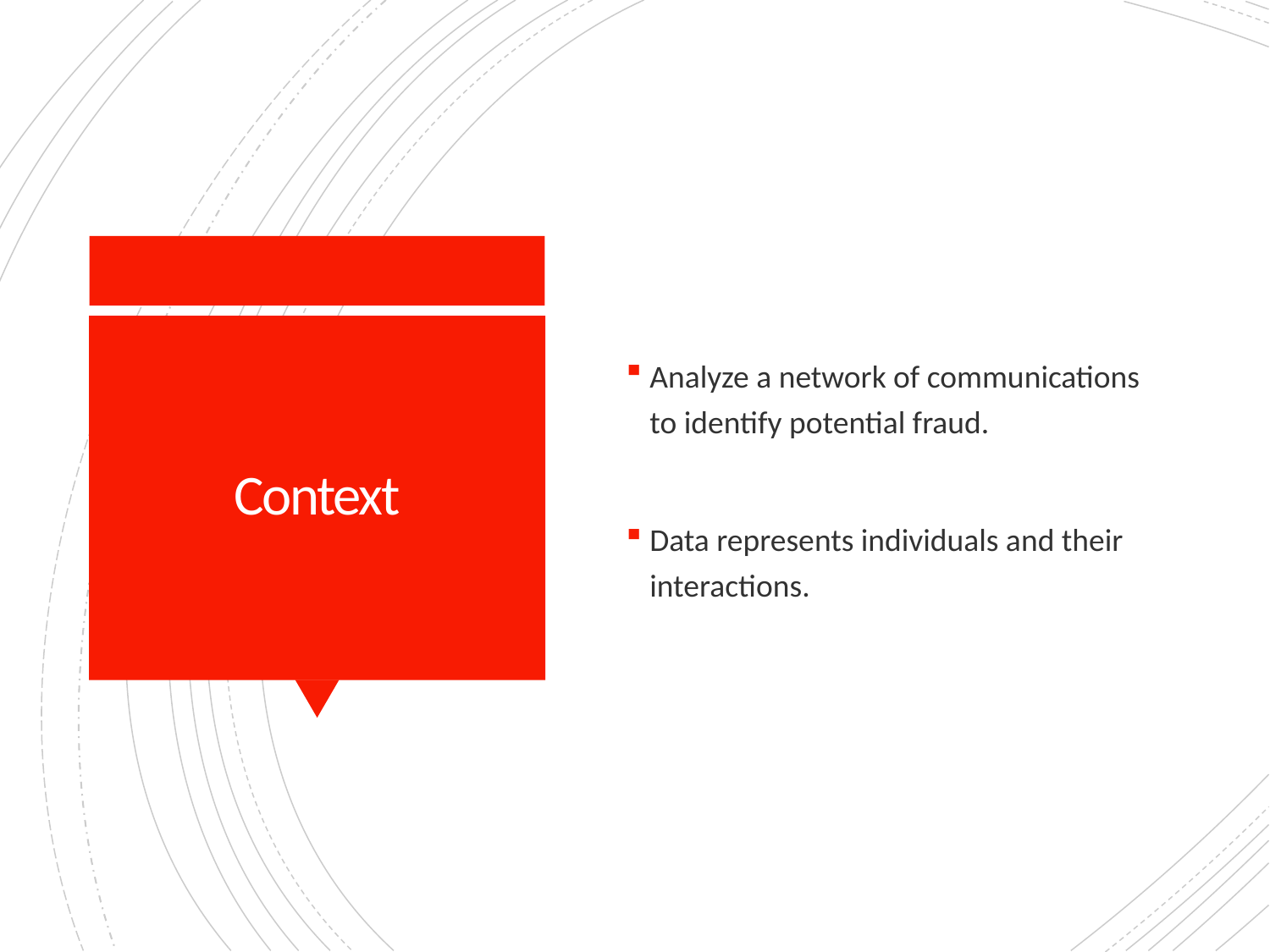

Analyze a network of communications to identify potential fraud.

Data represents individuals and their interactions.
# Context